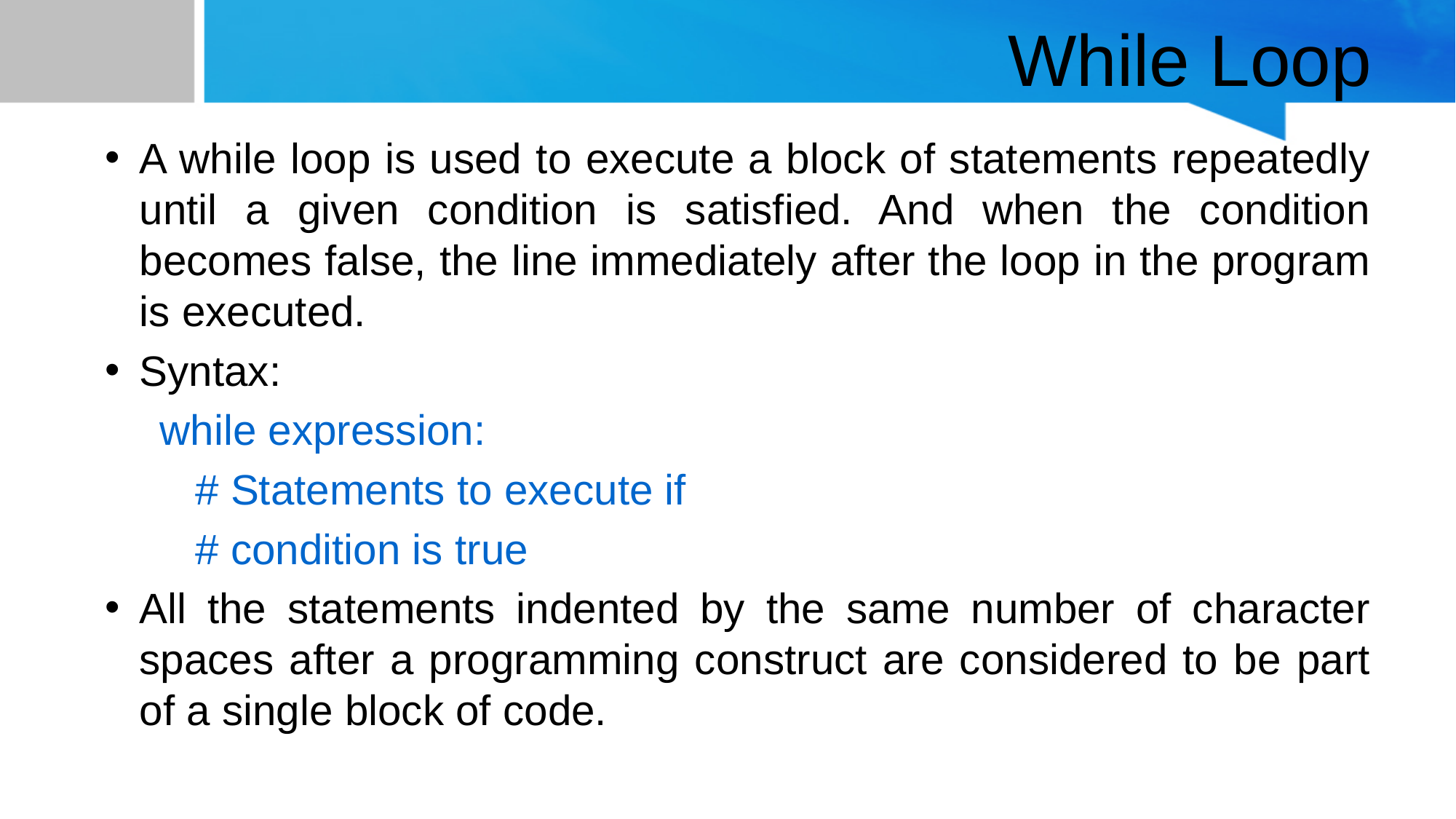

# While Loop
A while loop is used to execute a block of statements repeatedly until a given condition is satisfied. And when the condition becomes false, the line immediately after the loop in the program is executed.
Syntax:
while expression:
   # Statements to execute if
   # condition is true
All the statements indented by the same number of character spaces after a programming construct are considered to be part of a single block of code.